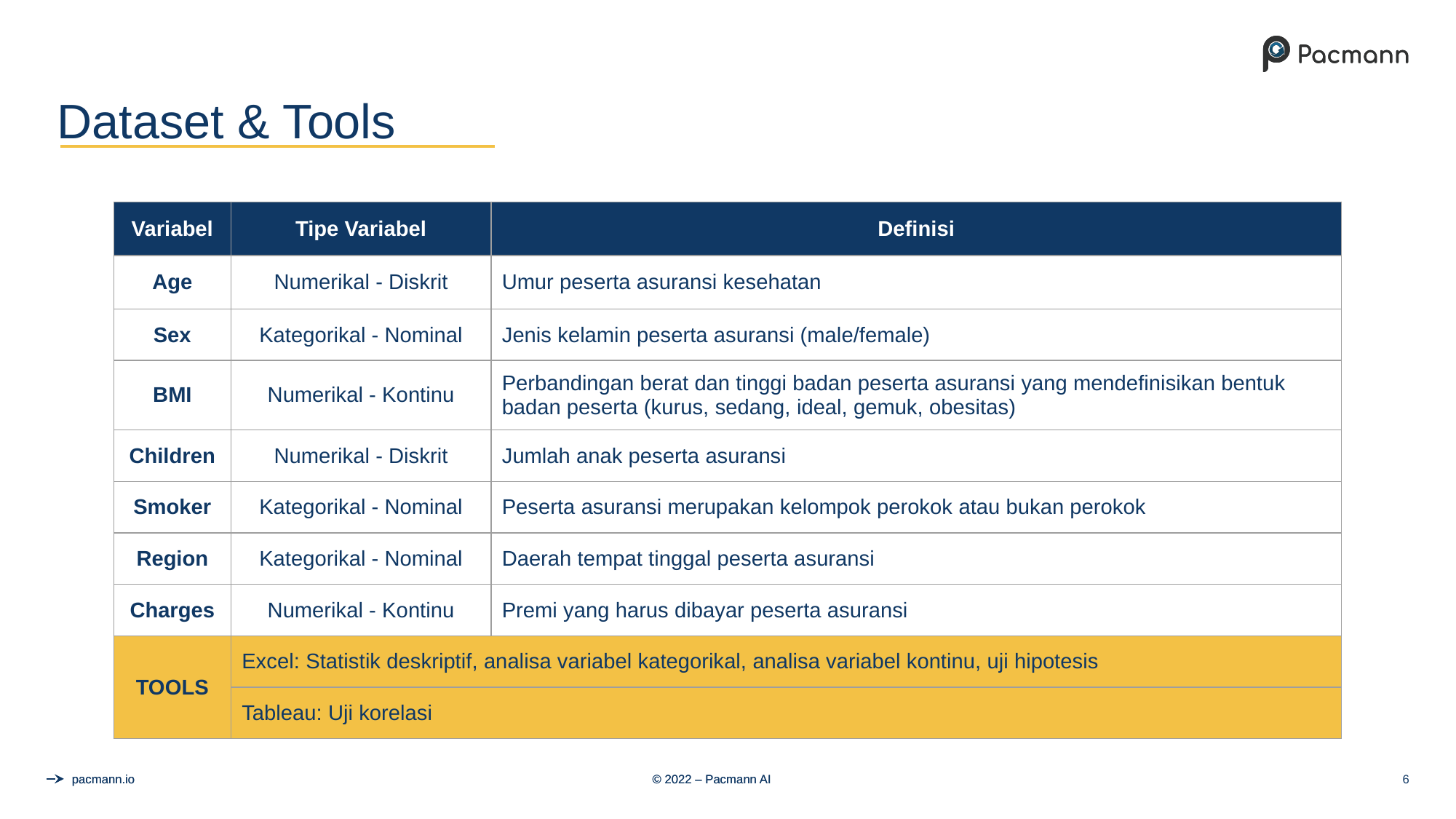

# Dataset & Tools
| Variabel | Tipe Variabel | Definisi |
| --- | --- | --- |
| Age | Numerikal - Diskrit | Umur peserta asuransi kesehatan |
| Sex | Kategorikal - Nominal | Jenis kelamin peserta asuransi (male/female) |
| BMI | Numerikal - Kontinu | Perbandingan berat dan tinggi badan peserta asuransi yang mendefinisikan bentuk badan peserta (kurus, sedang, ideal, gemuk, obesitas) |
| Children | Numerikal - Diskrit | Jumlah anak peserta asuransi |
| Smoker | Kategorikal - Nominal | Peserta asuransi merupakan kelompok perokok atau bukan perokok |
| Region | Kategorikal - Nominal | Daerah tempat tinggal peserta asuransi |
| Charges | Numerikal - Kontinu | Premi yang harus dibayar peserta asuransi |
| TOOLS | Excel: Statistik deskriptif, analisa variabel kategorikal, analisa variabel kontinu, uji hipotesis |  |
|  | Tableau: Uji korelasi |  |